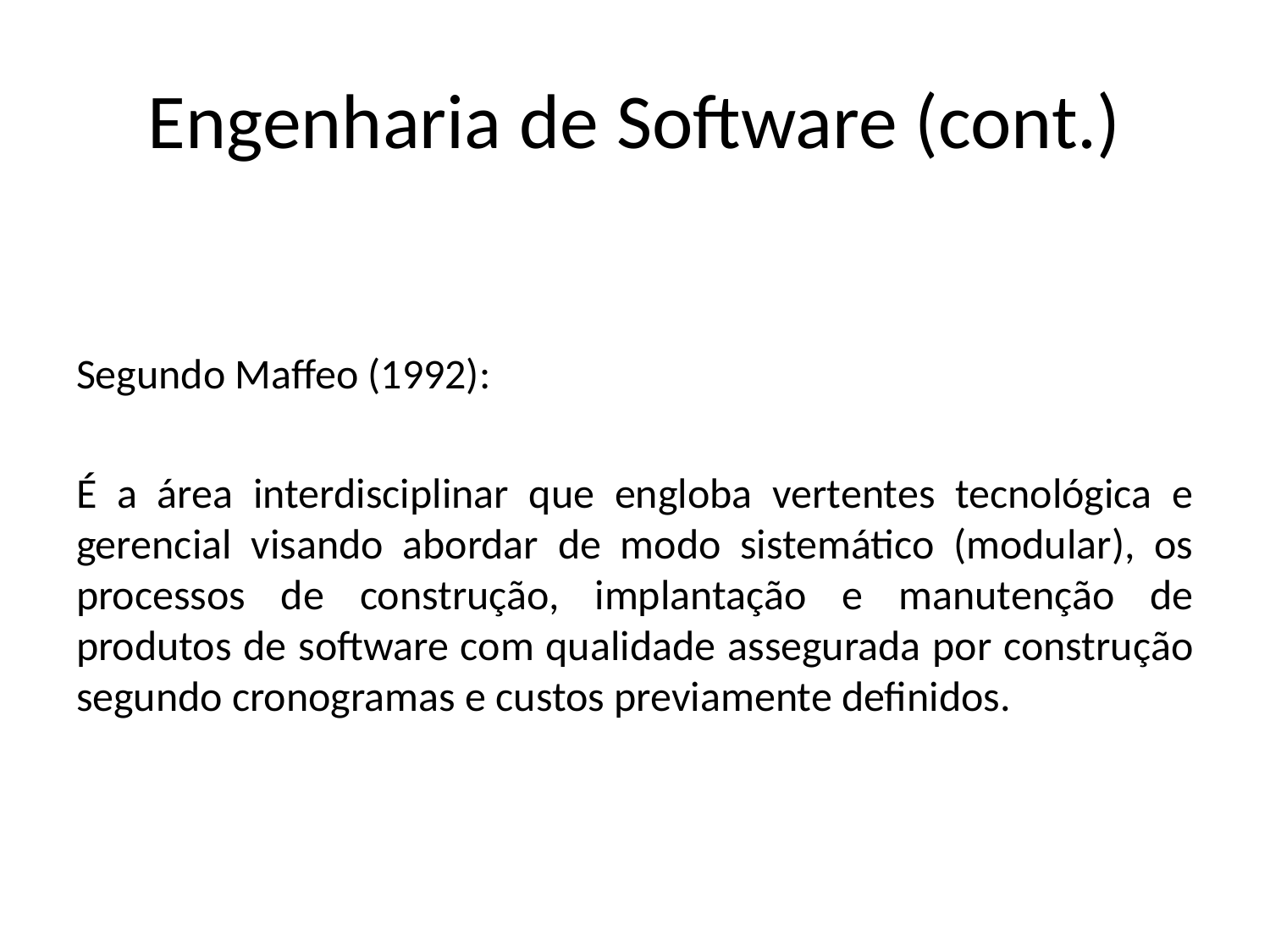

# Engenharia de Software (cont.)

Segundo Maffeo (1992):

É a área interdisciplinar que engloba vertentes tecnológica e gerencial visando abordar de modo sistemático (modular), os processos de construção, implantação e manutenção de produtos de software com qualidade assegurada por construção segundo cronogramas e custos previamente definidos.